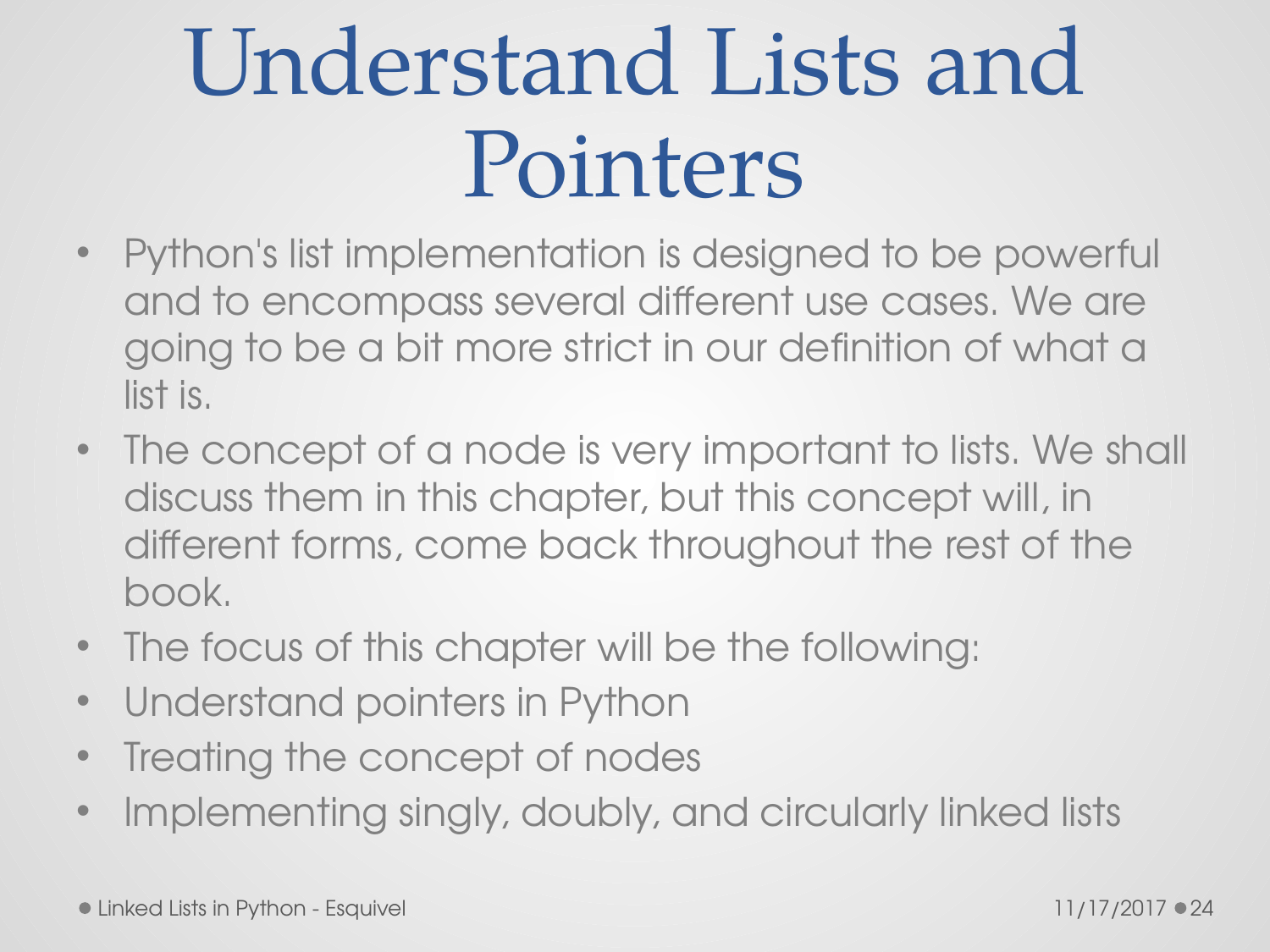

# Understand Lists and Pointers
Python's list implementation is designed to be powerful and to encompass several different use cases. We are going to be a bit more strict in our definition of what a list is.
The concept of a node is very important to lists. We shall discuss them in this chapter, but this concept will, in different forms, come back throughout the rest of the book.
The focus of this chapter will be the following:
Understand pointers in Python
Treating the concept of nodes
Implementing singly, doubly, and circularly linked lists
Linked Lists in Python - Esquivel
11/17/2017
24